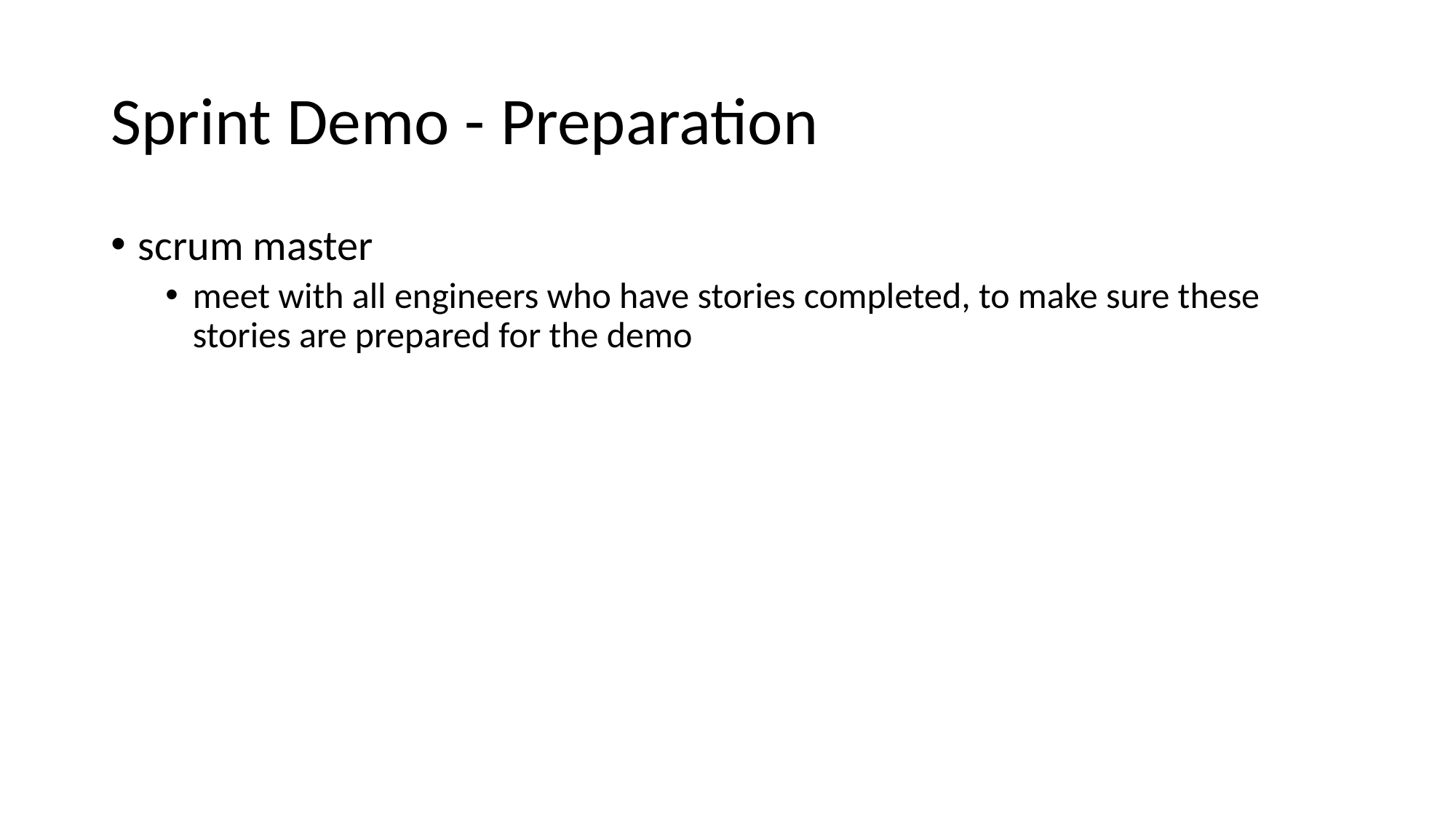

# Sprint Demo - Preparation
scrum master
meet with all engineers who have stories completed, to make sure these stories are prepared for the demo